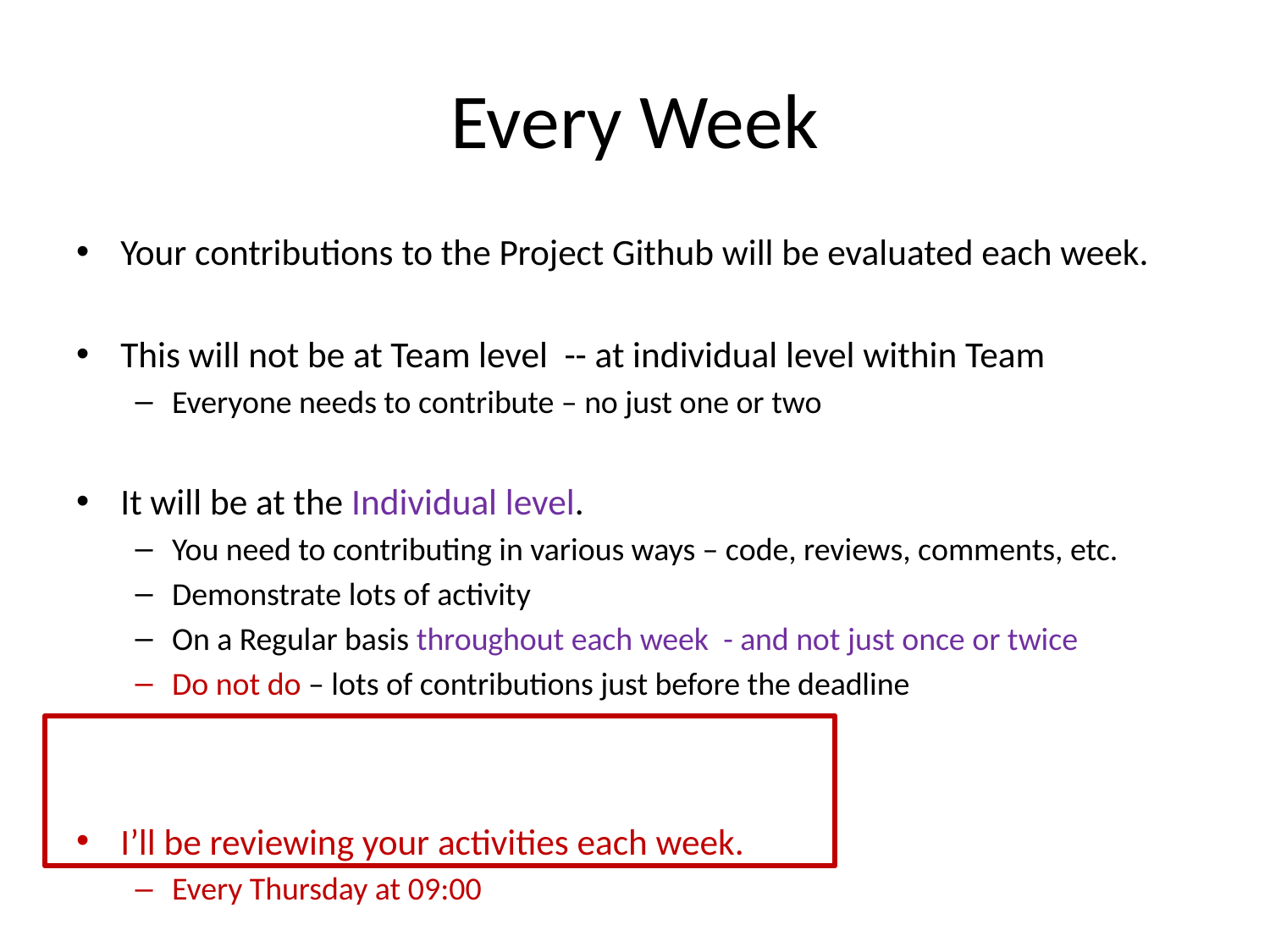

# Every Week
Your contributions to the Project Github will be evaluated each week.

This will not be at Team level  -- at individual level within Team
Everyone needs to contribute – no just one or two

It will be at the Individual level.
You need to contributing in various ways – code, reviews, comments, etc.
Demonstrate lots of activity
On a Regular basis throughout each week  - and not just once or twice
Do not do – lots of contributions just before the deadline

I’ll be reviewing your activities each week.
Every Thursday at 09:00